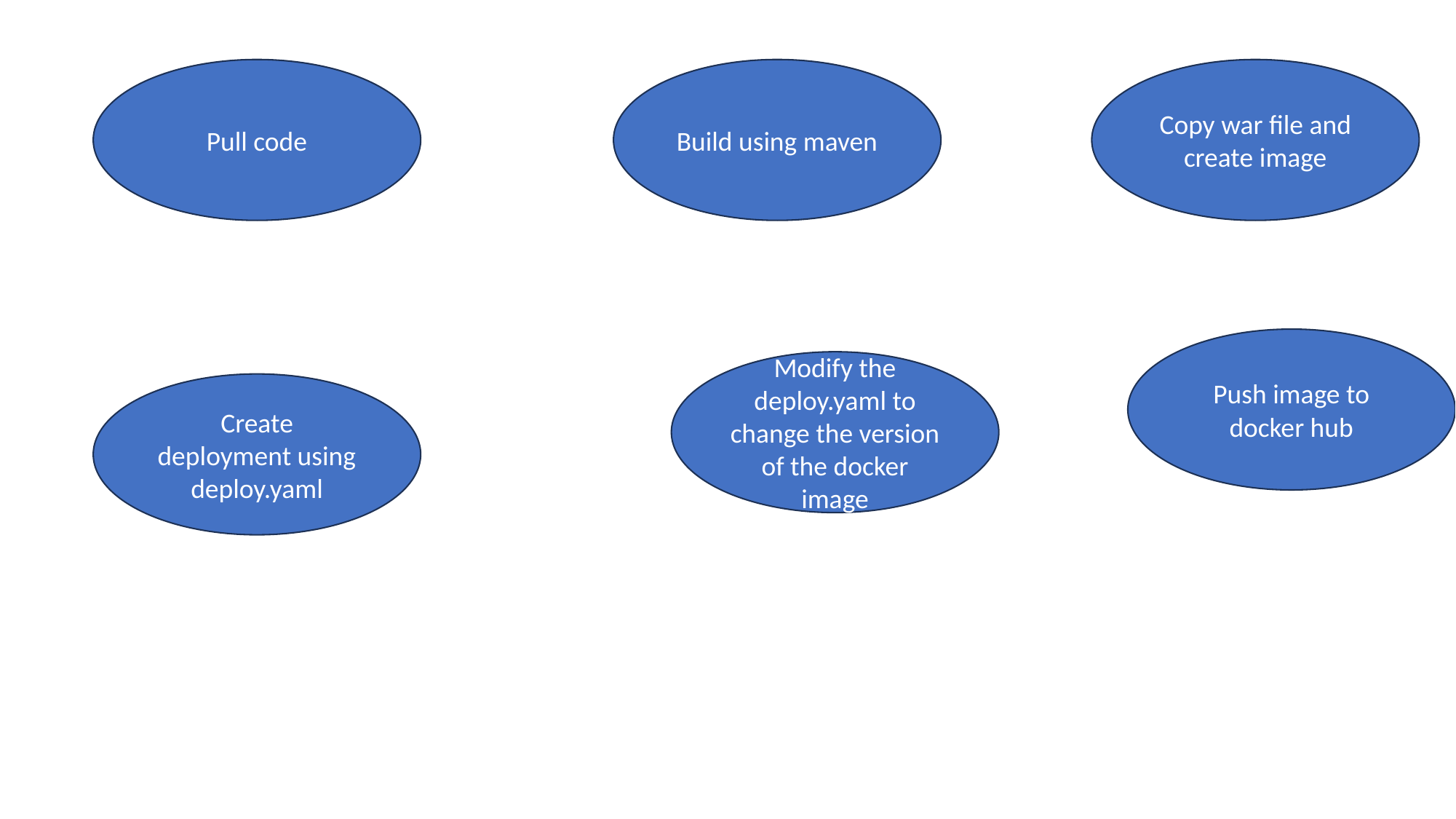

Build using maven
Copy war file and create image
Pull code
Push image to docker hub
Modify the deploy.yaml to change the version of the docker image
Create deployment using deploy.yaml